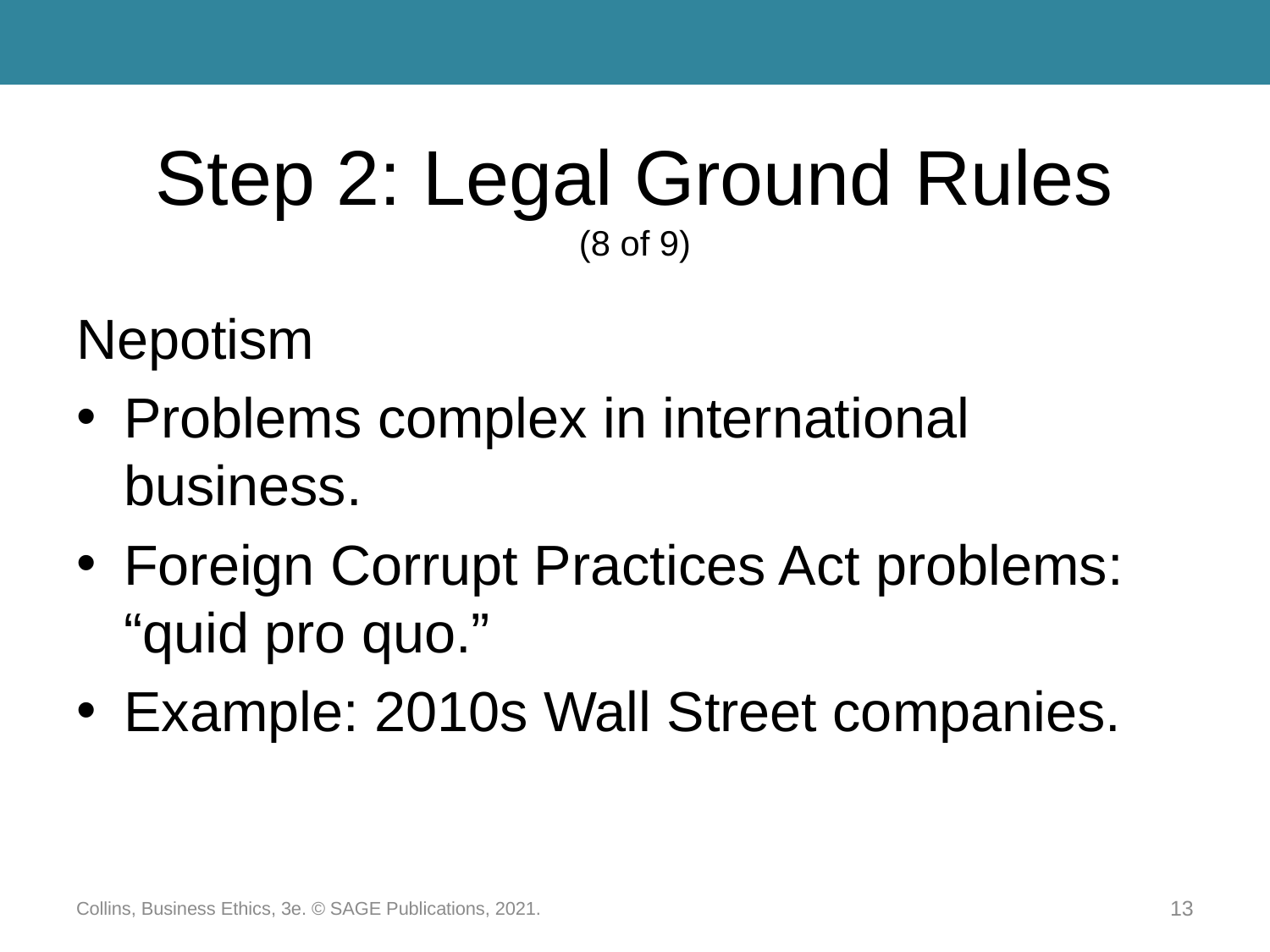

# Step 2: Legal Ground Rules (8 of 9)
Nepotism
Problems complex in international business.
Foreign Corrupt Practices Act problems: “quid pro quo.”
Example: 2010s Wall Street companies.
Collins, Business Ethics, 3e. © SAGE Publications, 2021.
13